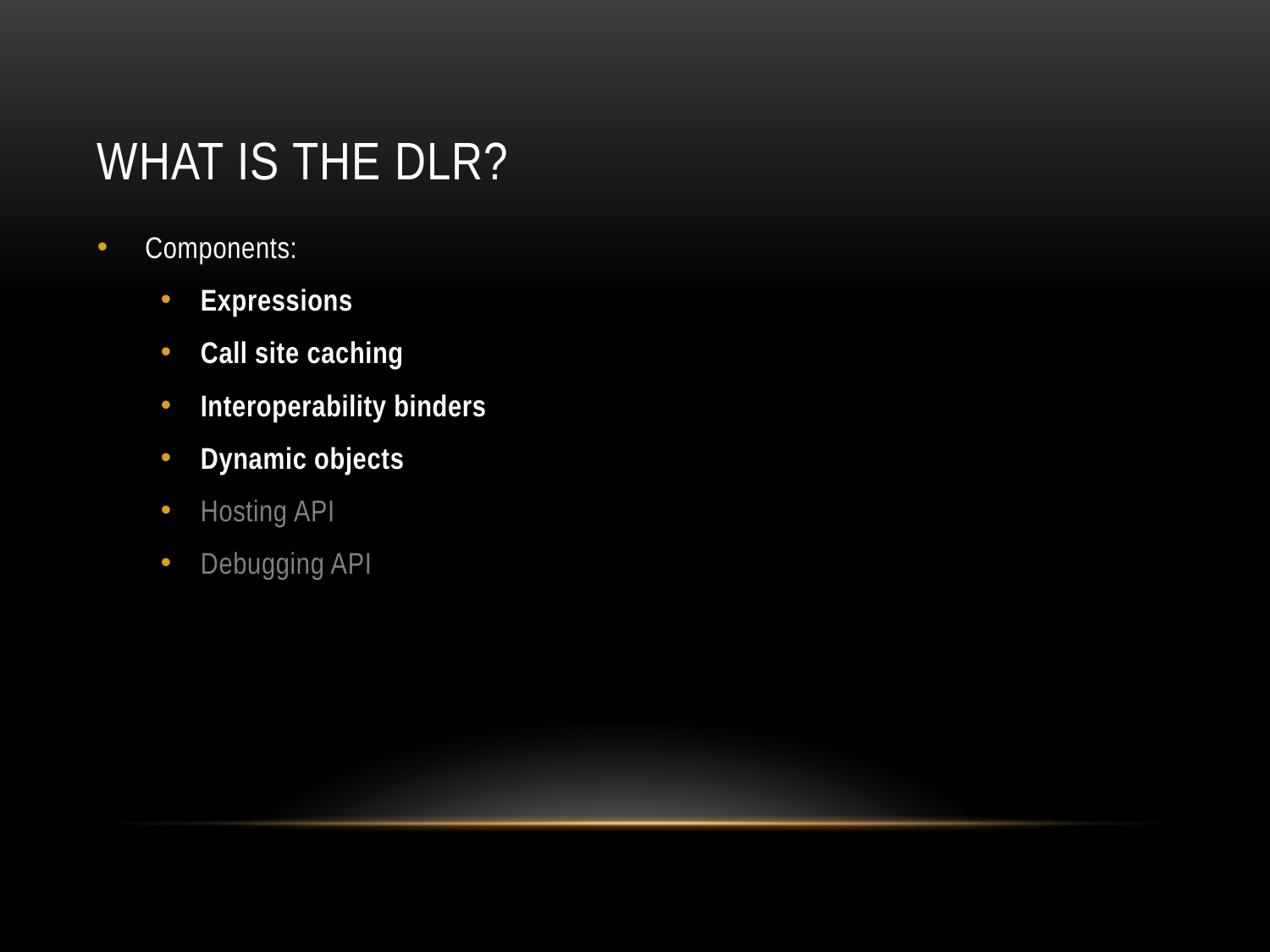

# What is the DLR?
Components:
Expressions
Call site caching
Interoperability binders
Dynamic objects
Hosting API
Debugging API